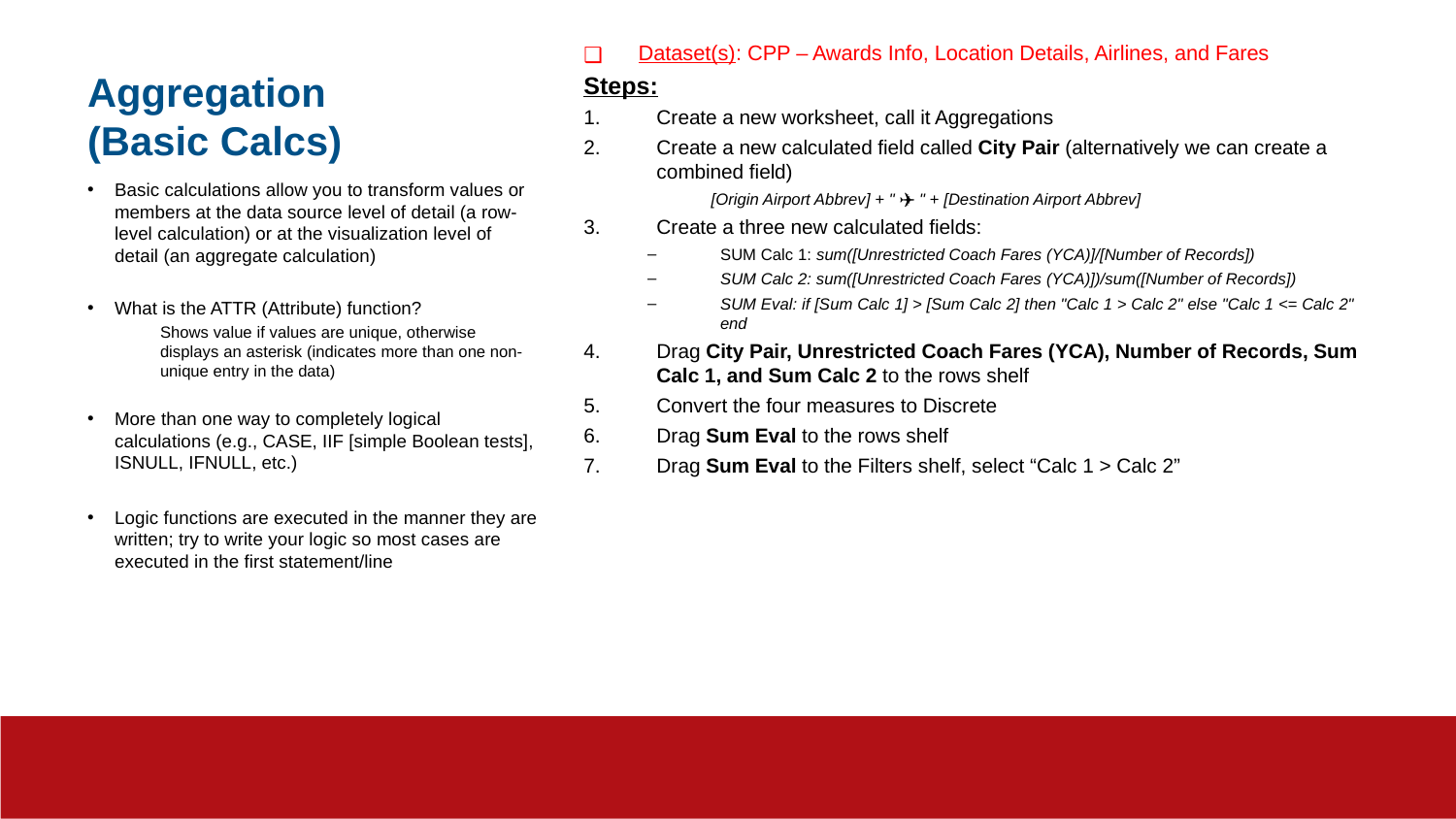

# Aggregation (Basic Calcs)
Dataset(s): CPP – Awards Info, Location Details, Airlines, and Fares
Steps:
Create a new worksheet, call it Aggregations
Create a new calculated field called City Pair (alternatively we can create a combined field)
[Origin Airport Abbrev] + " ✈ " + [Destination Airport Abbrev]
Create a three new calculated fields:
SUM Calc 1: sum([Unrestricted Coach Fares (YCA)]/[Number of Records])
SUM Calc 2: sum([Unrestricted Coach Fares (YCA)])/sum([Number of Records])
SUM Eval: if [Sum Calc 1] > [Sum Calc 2] then "Calc 1 > Calc 2" else "Calc 1 <= Calc 2" end
Drag City Pair, Unrestricted Coach Fares (YCA), Number of Records, Sum Calc 1, and Sum Calc 2 to the rows shelf
Convert the four measures to Discrete
Drag Sum Eval to the rows shelf
Drag Sum Eval to the Filters shelf, select “Calc 1 > Calc 2”

Basic calculations allow you to transform values or members at the data source level of detail (a row-level calculation) or at the visualization level of detail (an aggregate calculation)

What is the ATTR (Attribute) function?
Shows value if values are unique, otherwise displays an asterisk (indicates more than one non-unique entry in the data)

More than one way to completely logical calculations (e.g., CASE, IIF [simple Boolean tests], ISNULL, IFNULL, etc.)

Logic functions are executed in the manner they are written; try to write your logic so most cases are executed in the first statement/line